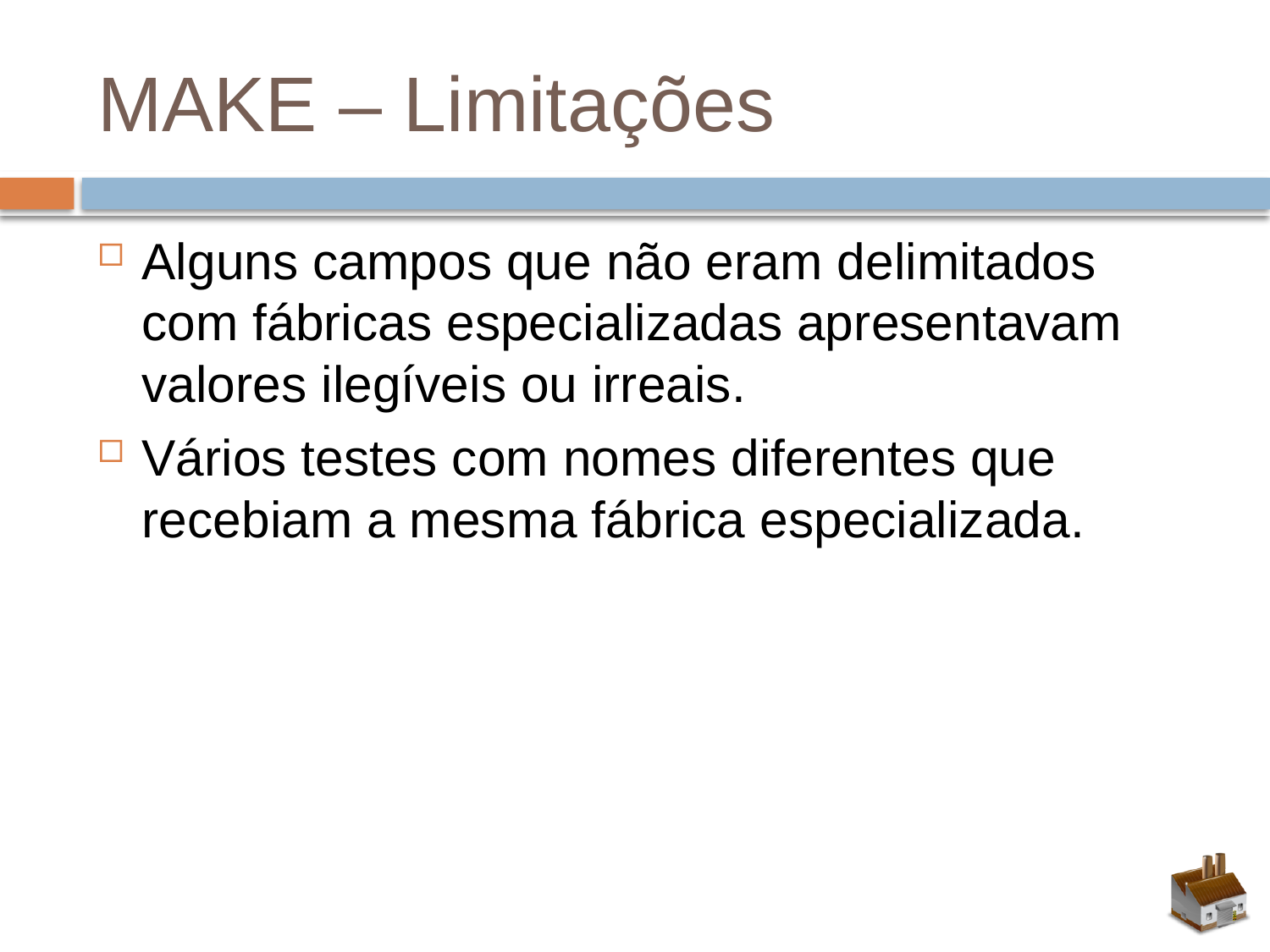

# MAKE – Limitações
Alguns campos que não eram delimitados com fábricas especializadas apresentavam valores ilegíveis ou irreais.
Vários testes com nomes diferentes que recebiam a mesma fábrica especializada.